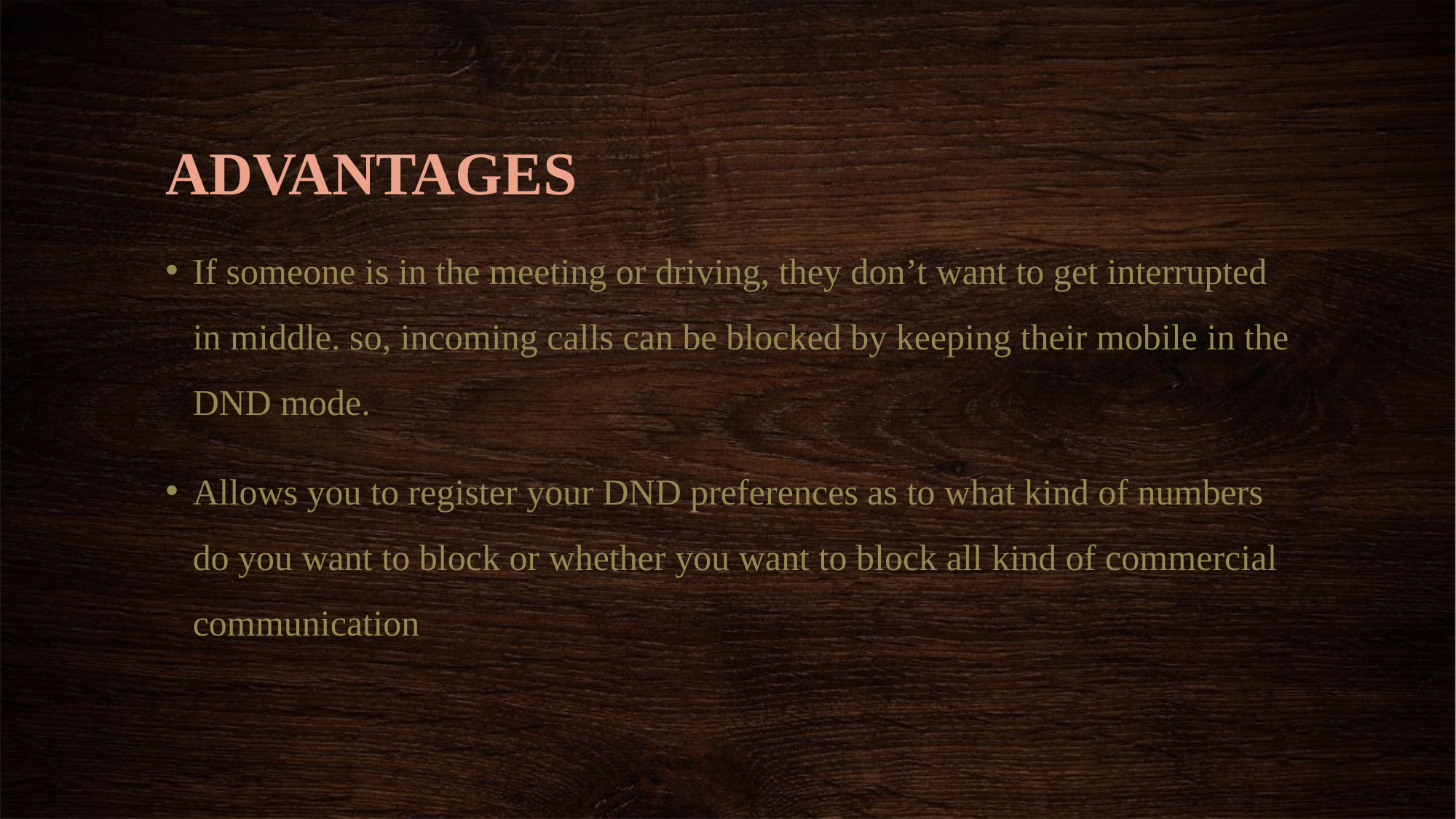

# ADVANTAGES
If someone is in the meeting or driving, they don’t want to get interrupted in middle. so, incoming calls can be blocked by keeping their mobile in the DND mode.
Allows you to register your DND preferences as to what kind of numbers do you want to block or whether you want to block all kind of commercial communication